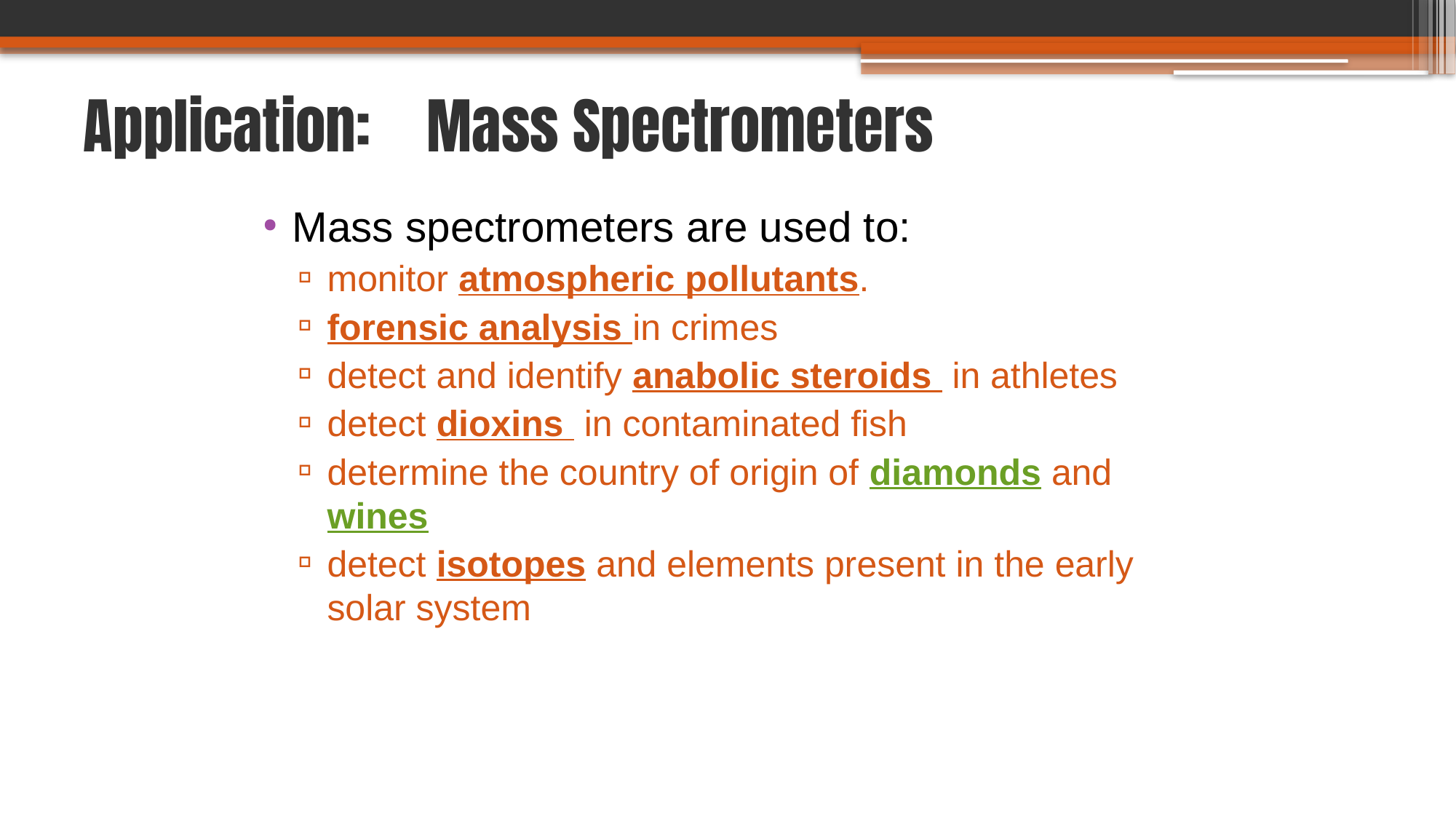

# Application:    Mass Spectrometers
Mass spectrometers are used to:
monitor atmospheric pollutants.
forensic analysis in crimes
detect and identify anabolic steroids  in athletes
detect dioxins  in contaminated fish
determine the country of origin of diamonds and wines
detect isotopes and elements present in the early solar system